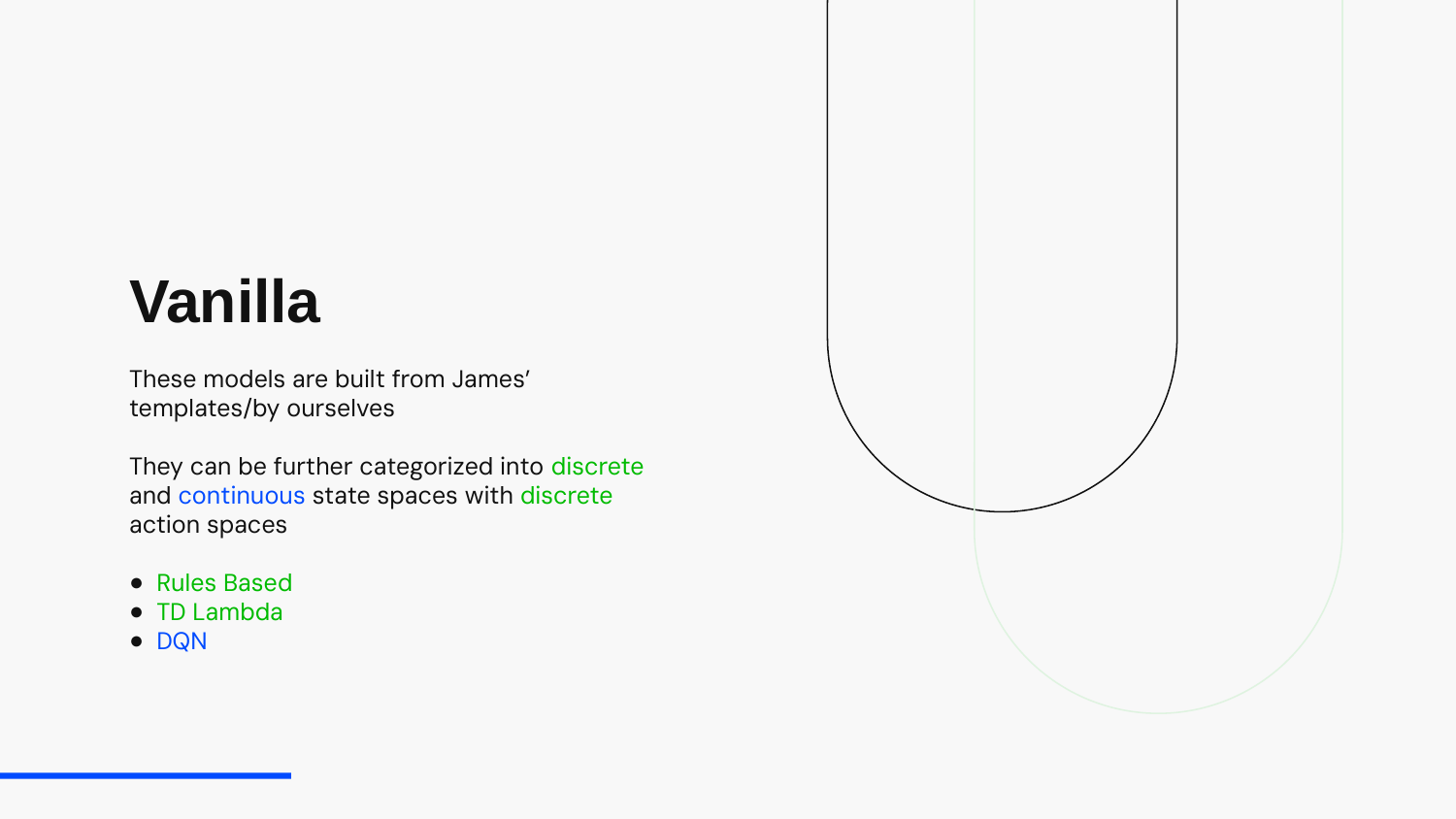

# Vanilla
These models are built from James’ templates/by ourselves

They can be further categorized into discrete and continuous state spaces with discrete action spaces

Rules Based
TD Lambda
DQN